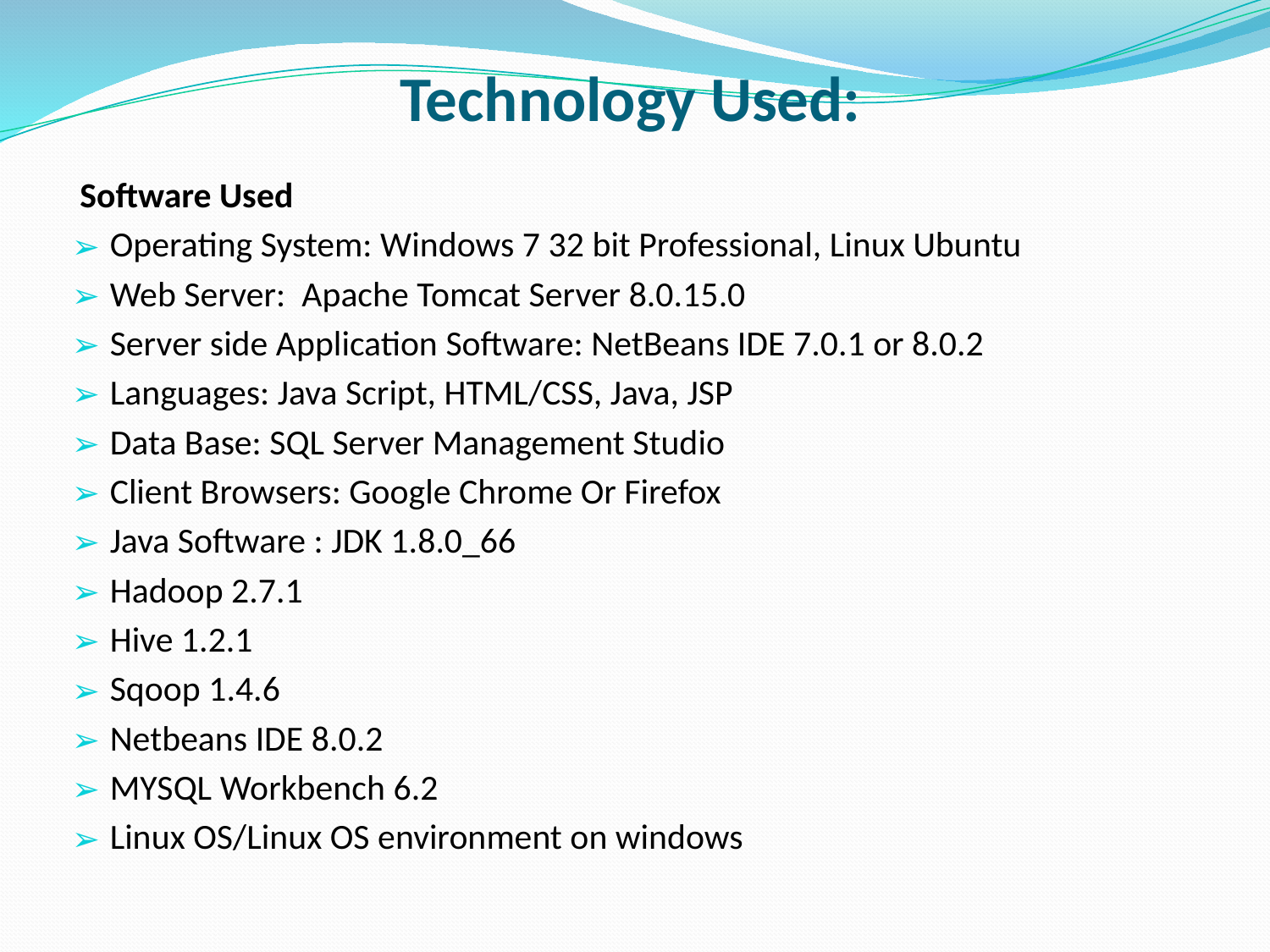

# Technology Used:
 Software Used
Operating System: Windows 7 32 bit Professional, Linux Ubuntu
Web Server:  Apache Tomcat Server 8.0.15.0
Server side Application Software: NetBeans IDE 7.0.1 or 8.0.2
Languages: Java Script, HTML/CSS, Java, JSP
Data Base: SQL Server Management Studio
Client Browsers: Google Chrome Or Firefox
Java Software : JDK 1.8.0_66
Hadoop 2.7.1
Hive 1.2.1
Sqoop 1.4.6
Netbeans IDE 8.0.2
MYSQL Workbench 6.2
Linux OS/Linux OS environment on windows